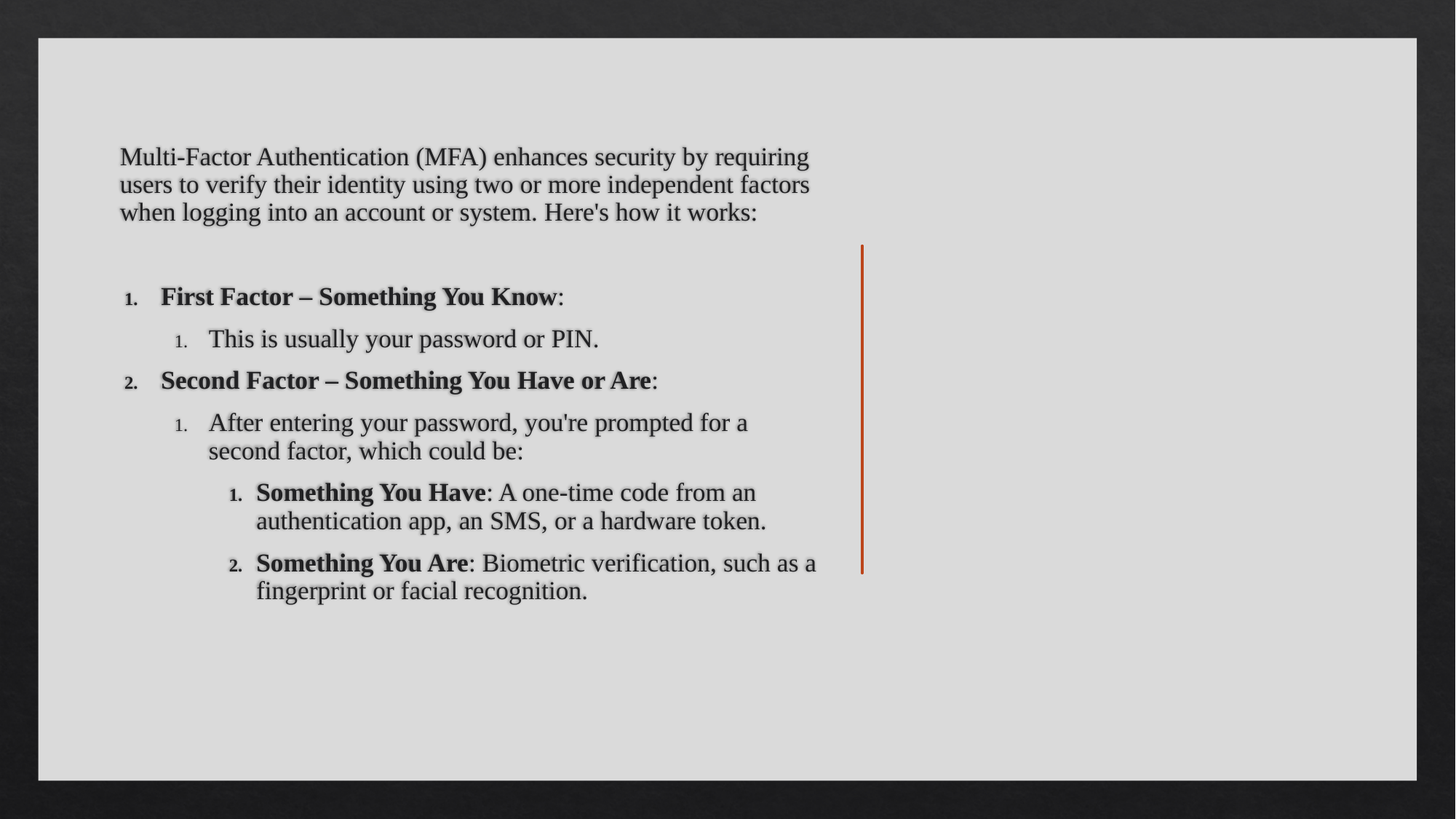

Multi-Factor Authentication (MFA) enhances security by requiring users to verify their identity using two or more independent factors when logging into an account or system. Here's how it works:

First Factor – Something You Know:
This is usually your password or PIN.
Second Factor – Something You Have or Are:
After entering your password, you're prompted for a second factor, which could be:
Something You Have: A one-time code from an authentication app, an SMS, or a hardware token.
Something You Are: Biometric verification, such as a fingerprint or facial recognition.